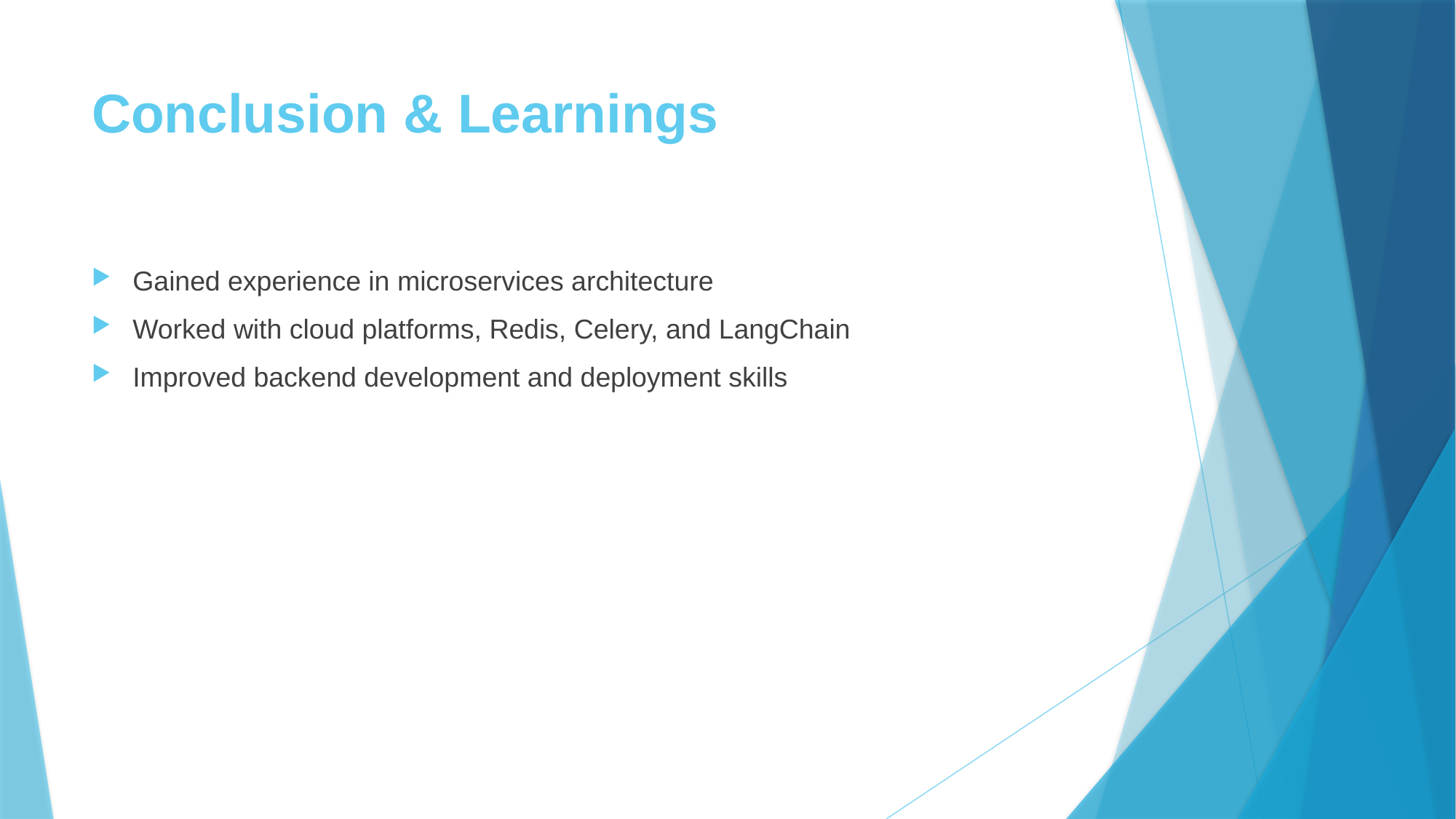

# Conclusion & Learnings
Gained experience in microservices architecture
Worked with cloud platforms, Redis, Celery, and LangChain
Improved backend development and deployment skills